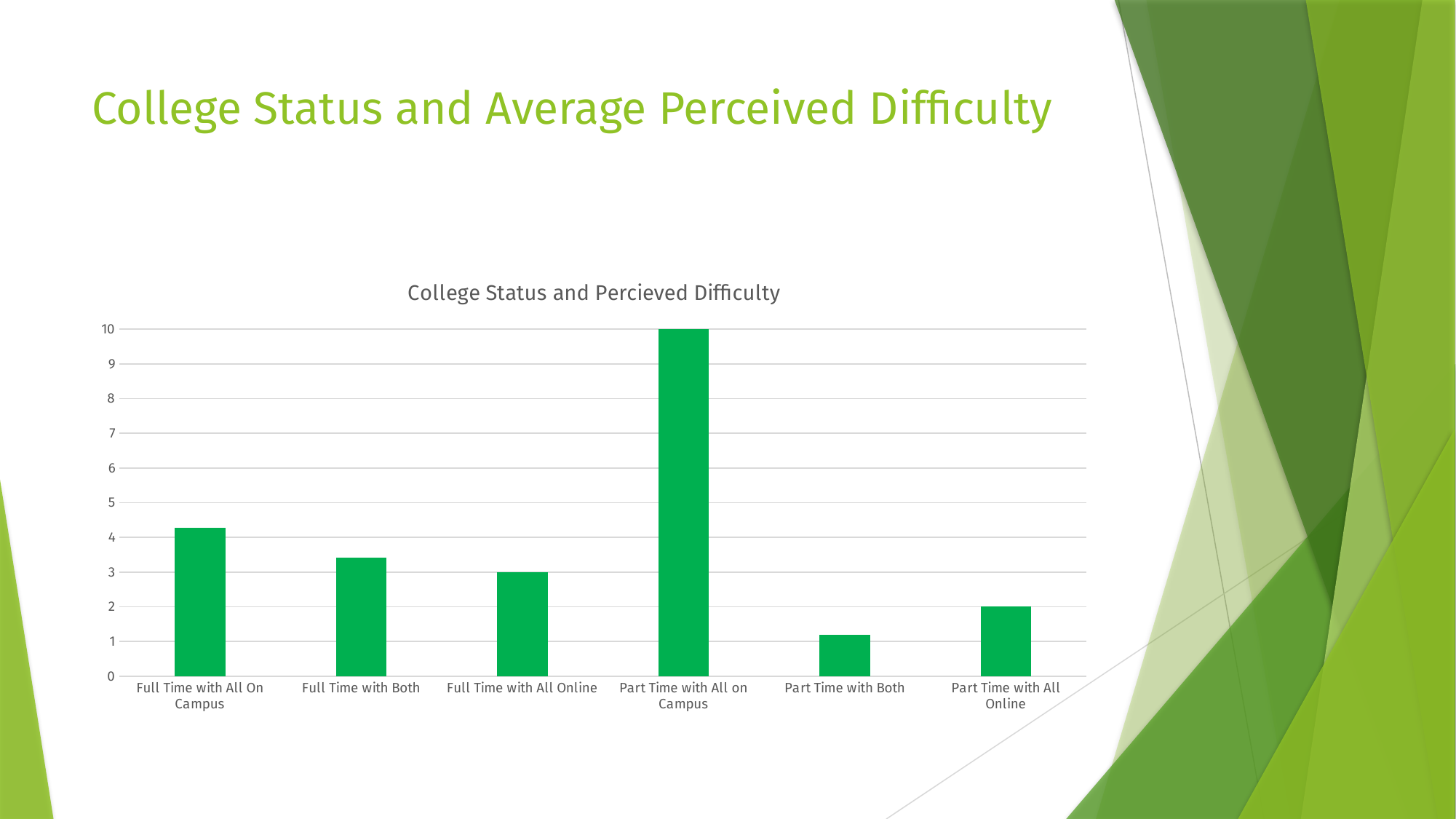

# College Status and Average Perceived Difficulty

### Chart: College Status and Percieved Difficulty

| Category |  |
|---|---|
| Full Time with All On Campus | 4.27272 |
| Full Time with Both | 3.407407 |
| Full Time with All Online | 3.0 |
| Part Time with All on Campus | 10.0 |
| Part Time with Both | 1.2 |
| Part Time with All Online | 2.0 |